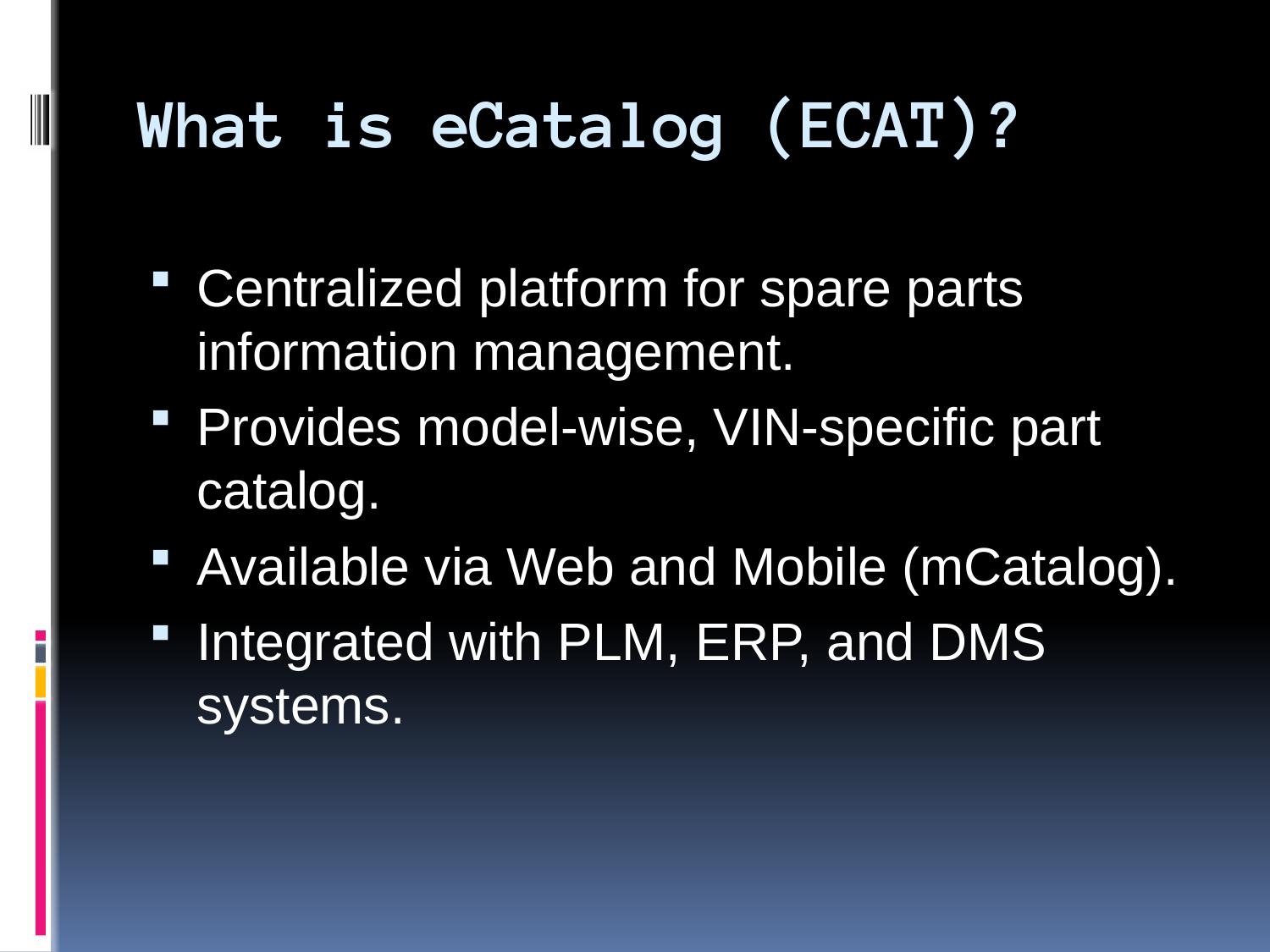

# What is eCatalog (ECAT)?
Centralized platform for spare parts information management.
Provides model-wise, VIN-specific part catalog.
Available via Web and Mobile (mCatalog).
Integrated with PLM, ERP, and DMS systems.